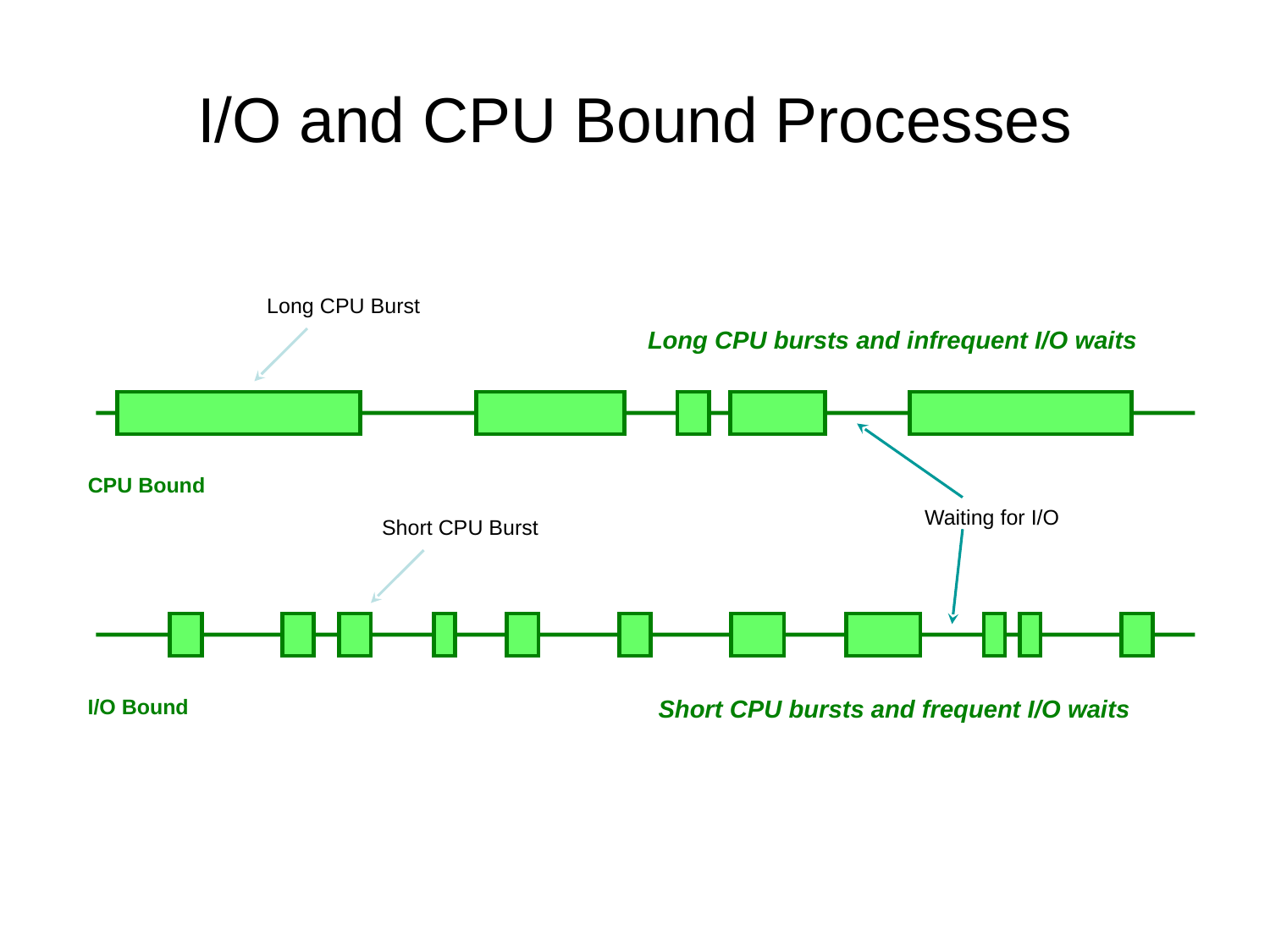

# I/O and CPU Bound Processes
Long CPU Burst

Long CPU bursts and infrequent I/O waits

CPU Bound
Waiting for I/O
Short CPU Burst

I/O Bound
Short CPU bursts and frequent I/O waits